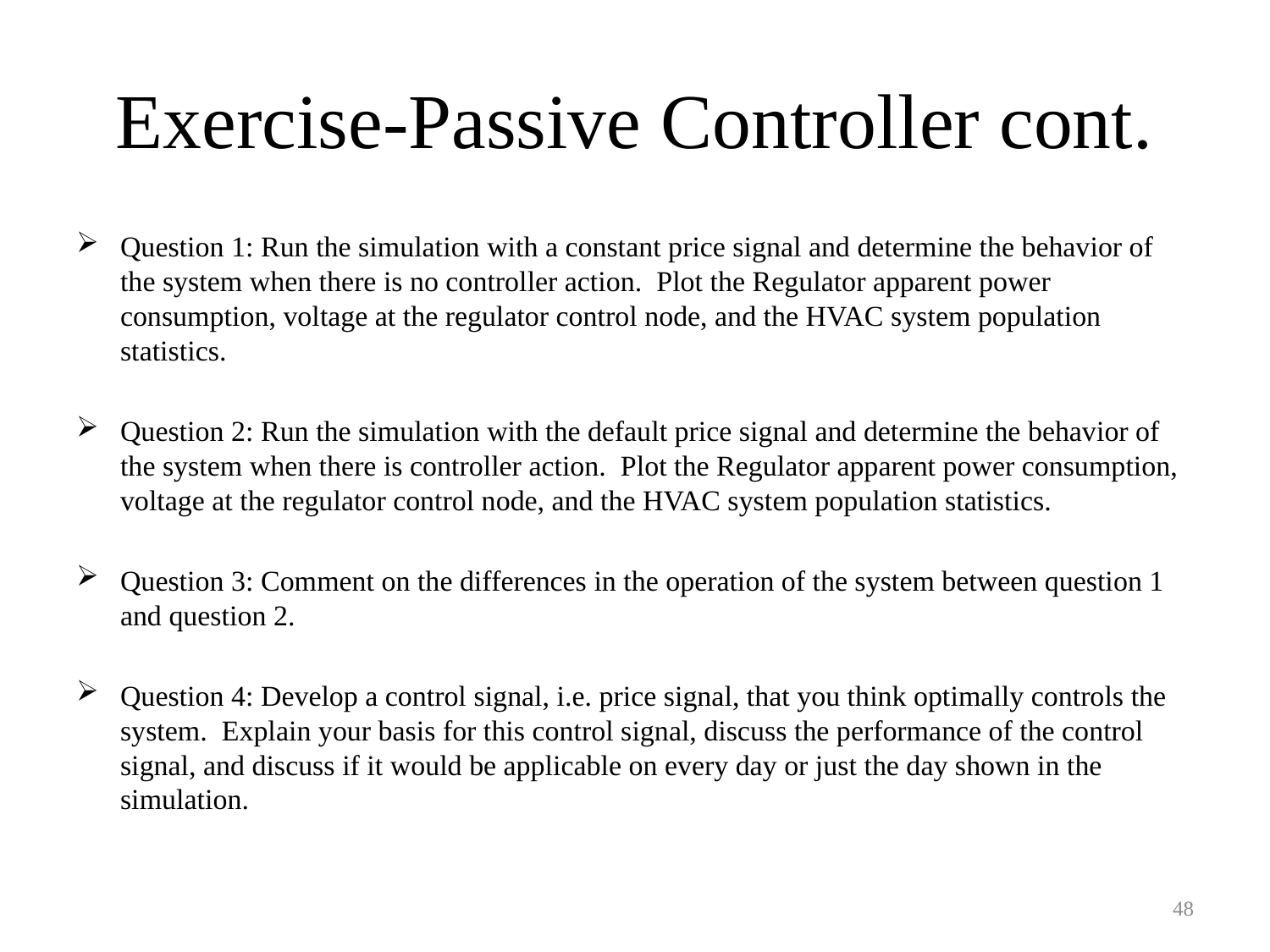

# Exercise-Passive Controller cont.
Question 1: Run the simulation with a constant price signal and determine the behavior of the system when there is no controller action.  Plot the Regulator apparent power consumption, voltage at the regulator control node, and the HVAC system population statistics.

Question 2: Run the simulation with the default price signal and determine the behavior of the system when there is controller action.  Plot the Regulator apparent power consumption, voltage at the regulator control node, and the HVAC system population statistics.

Question 3: Comment on the differences in the operation of the system between question 1 and question 2.

Question 4: Develop a control signal, i.e. price signal, that you think optimally controls the system.  Explain your basis for this control signal, discuss the performance of the control signal, and discuss if it would be applicable on every day or just the day shown in the simulation.
48